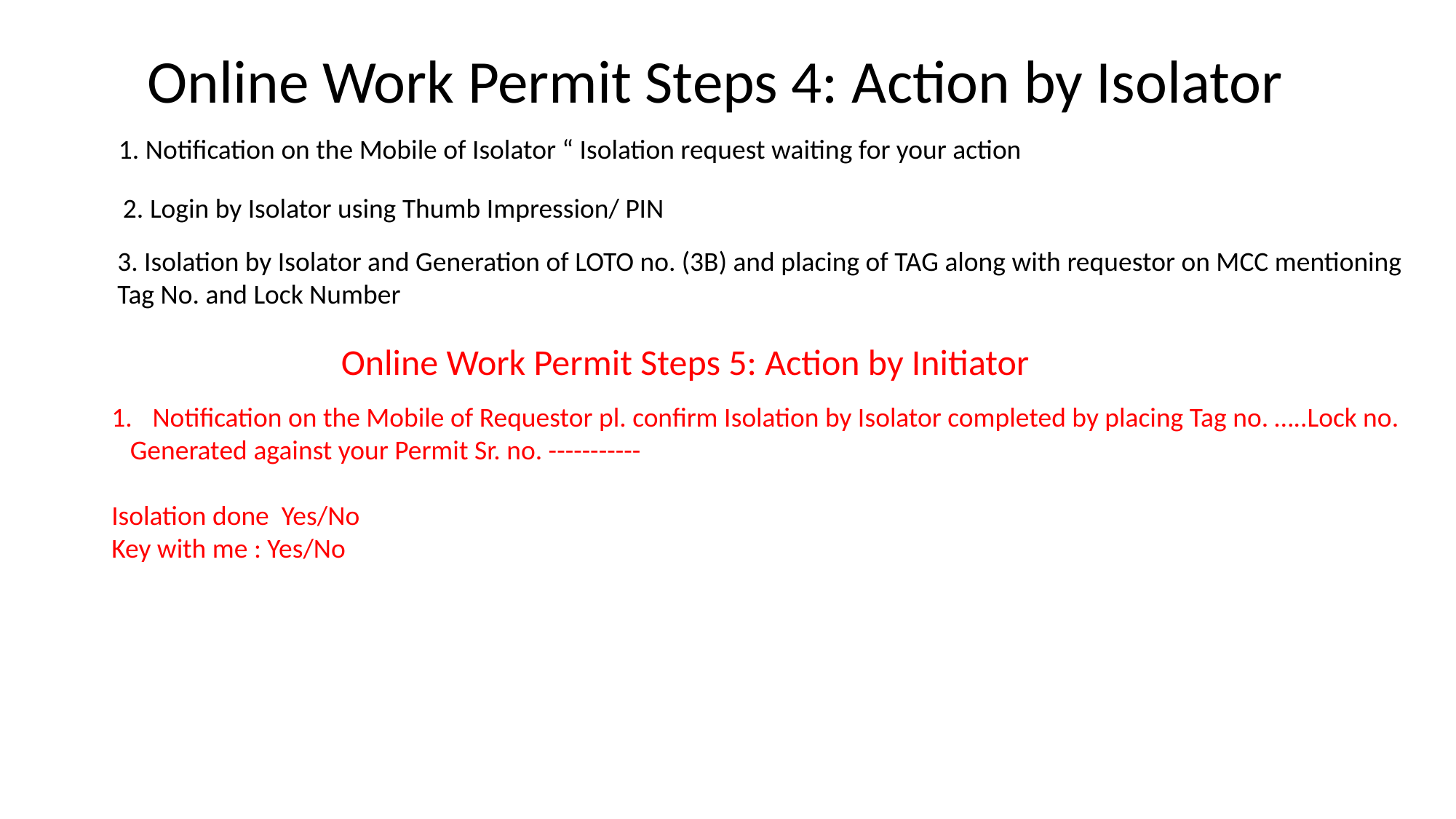

# Online Work Permit Steps 4: Action by Isolator
1. Notification on the Mobile of Isolator “ Isolation request waiting for your action
2. Login by Isolator using Thumb Impression/ PIN
3. Isolation by Isolator and Generation of LOTO no. (3B) and placing of TAG along with requestor on MCC mentioning
Tag No. and Lock Number

Online Work Permit Steps 5: Action by Initiator
Notification on the Mobile of Requestor pl. confirm Isolation by Isolator completed by placing Tag no. …..Lock no.
   Generated against your Permit Sr. no. -----------

Isolation done  Yes/No
Key with me : Yes/No